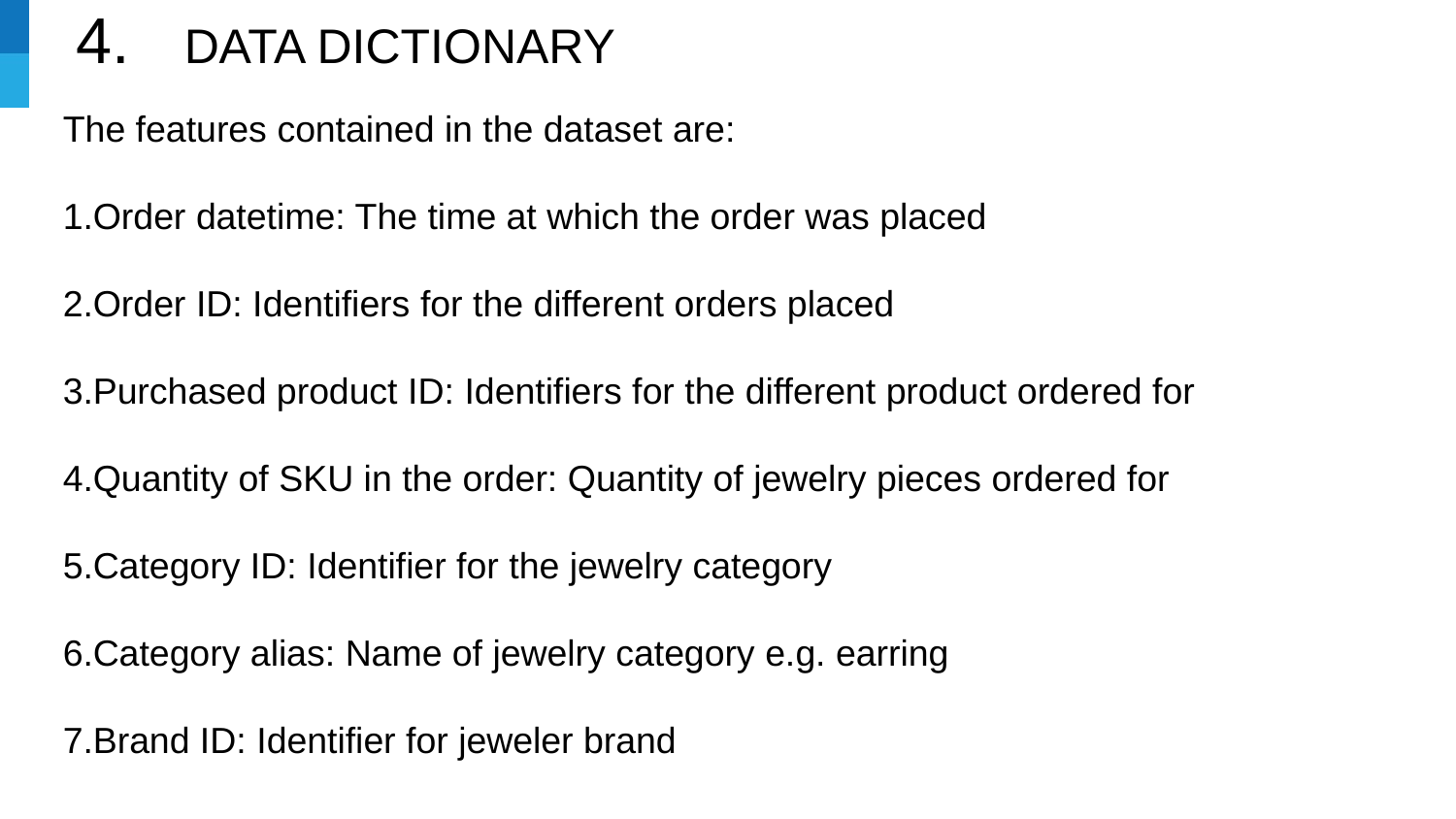

4.   DATA DICTIONARY

The features contained in the dataset are:

Order datetime: The time at which the order was placed

Order ID: Identifiers for the different orders placed

Purchased product ID: Identifiers for the different product ordered for

Quantity of SKU in the order: Quantity of jewelry pieces ordered for

Category ID: Identifier for the jewelry category

Category alias: Name of jewelry category e.g. earring

Brand ID: Identifier for jeweler brand